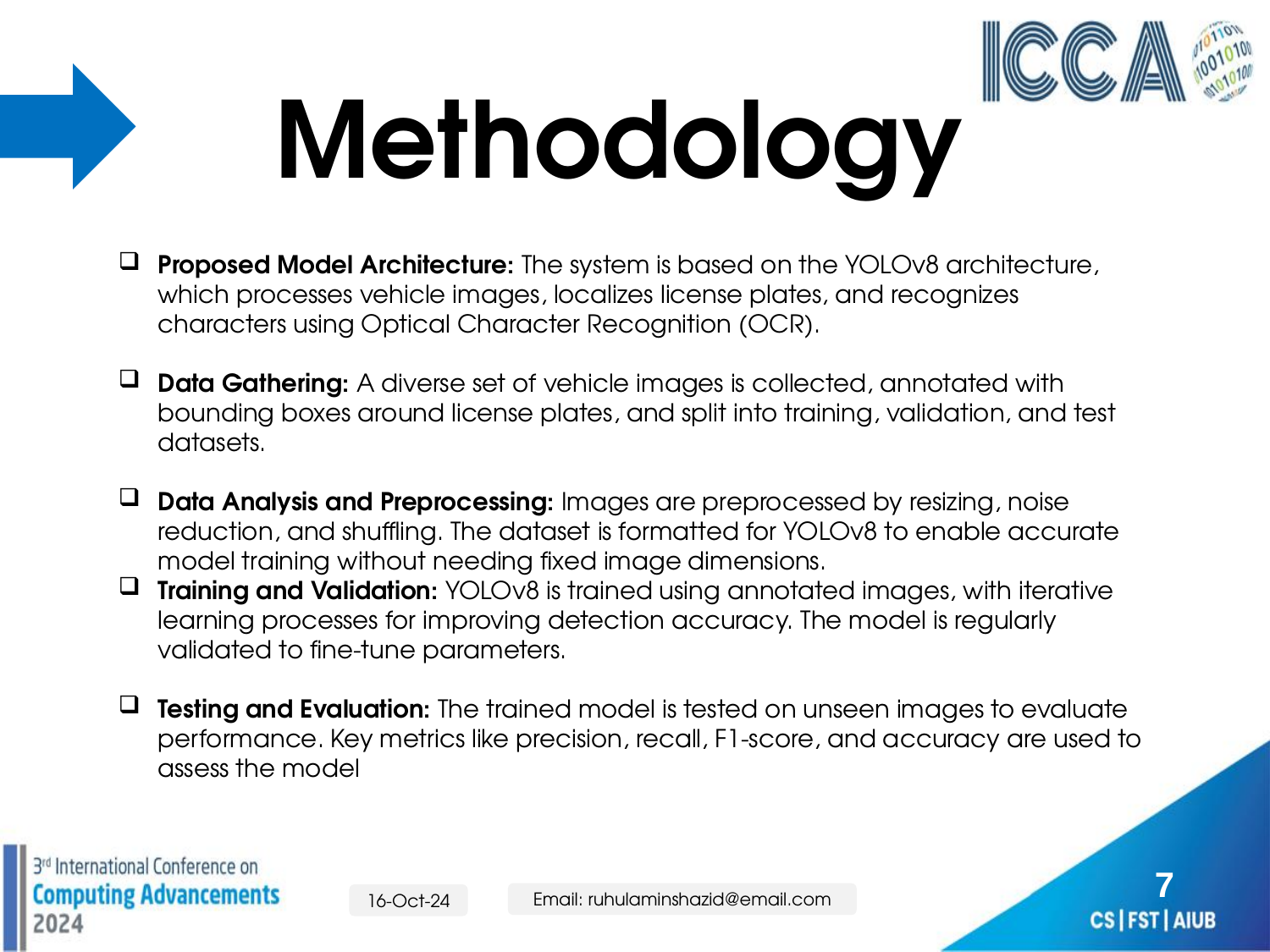

Methodology
Proposed Model Architecture: The system is based on the YOLOv8 architecture, which processes vehicle images, localizes license plates, and recognizes characters using Optical Character Recognition (OCR)​.

Data Gathering: A diverse set of vehicle images is collected, annotated with bounding boxes around license plates, and split into training, validation, and test datasets​.

Data Analysis and Preprocessing: Images are preprocessed by resizing, noise reduction, and shuffling. The dataset is formatted for YOLOv8 to enable accurate model training without needing fixed image dimensions.​
Training and Validation: YOLOv8 is trained using annotated images, with iterative learning processes for improving detection accuracy. The model is regularly validated to fine-tune parameters.

Testing and Evaluation: The trained model is tested on unseen images to evaluate performance. Key metrics like precision, recall, F1-score, and accuracy are used to assess the model​